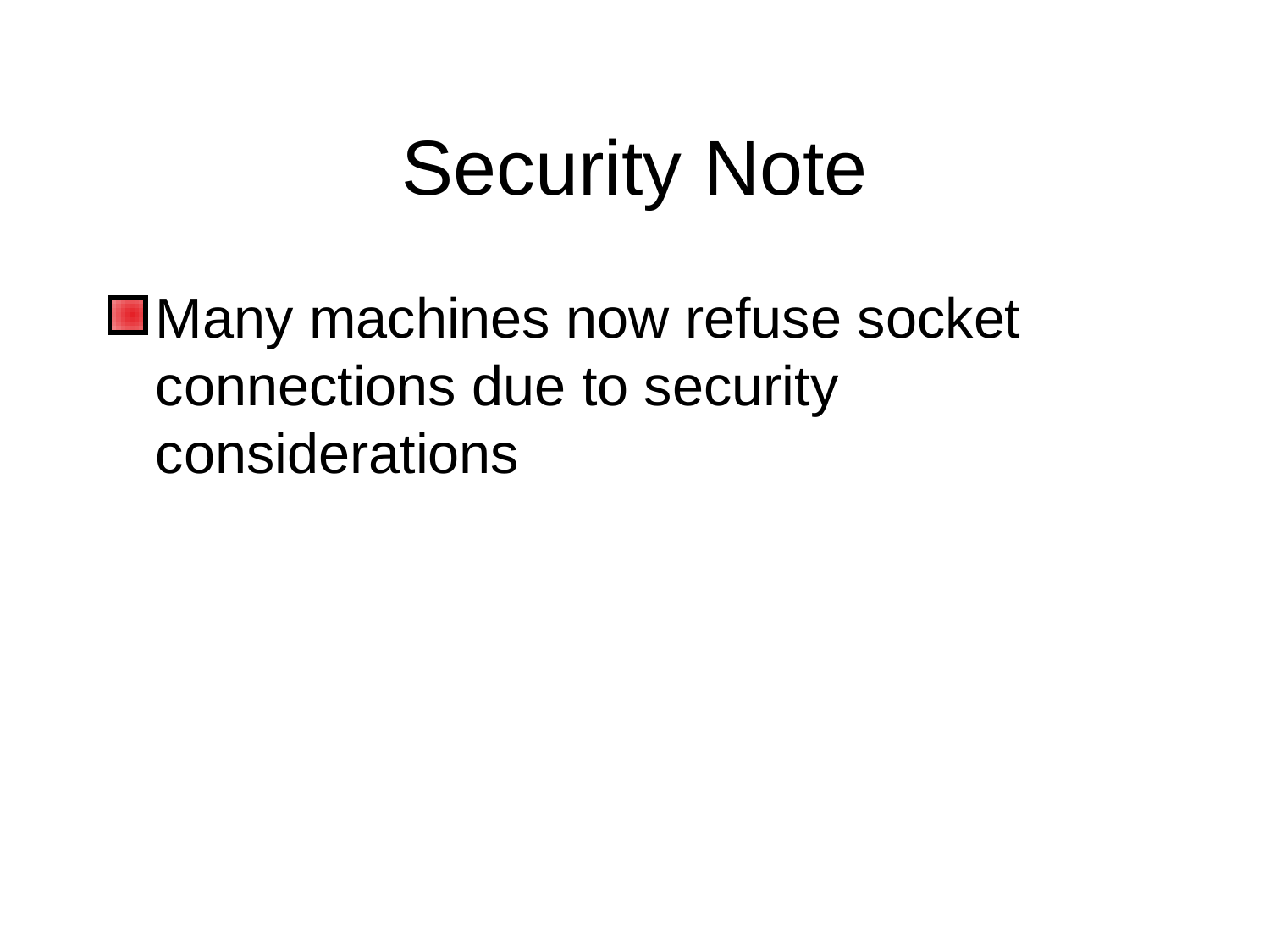

# Security Note
Many machines now refuse socket
connections due to security considerations